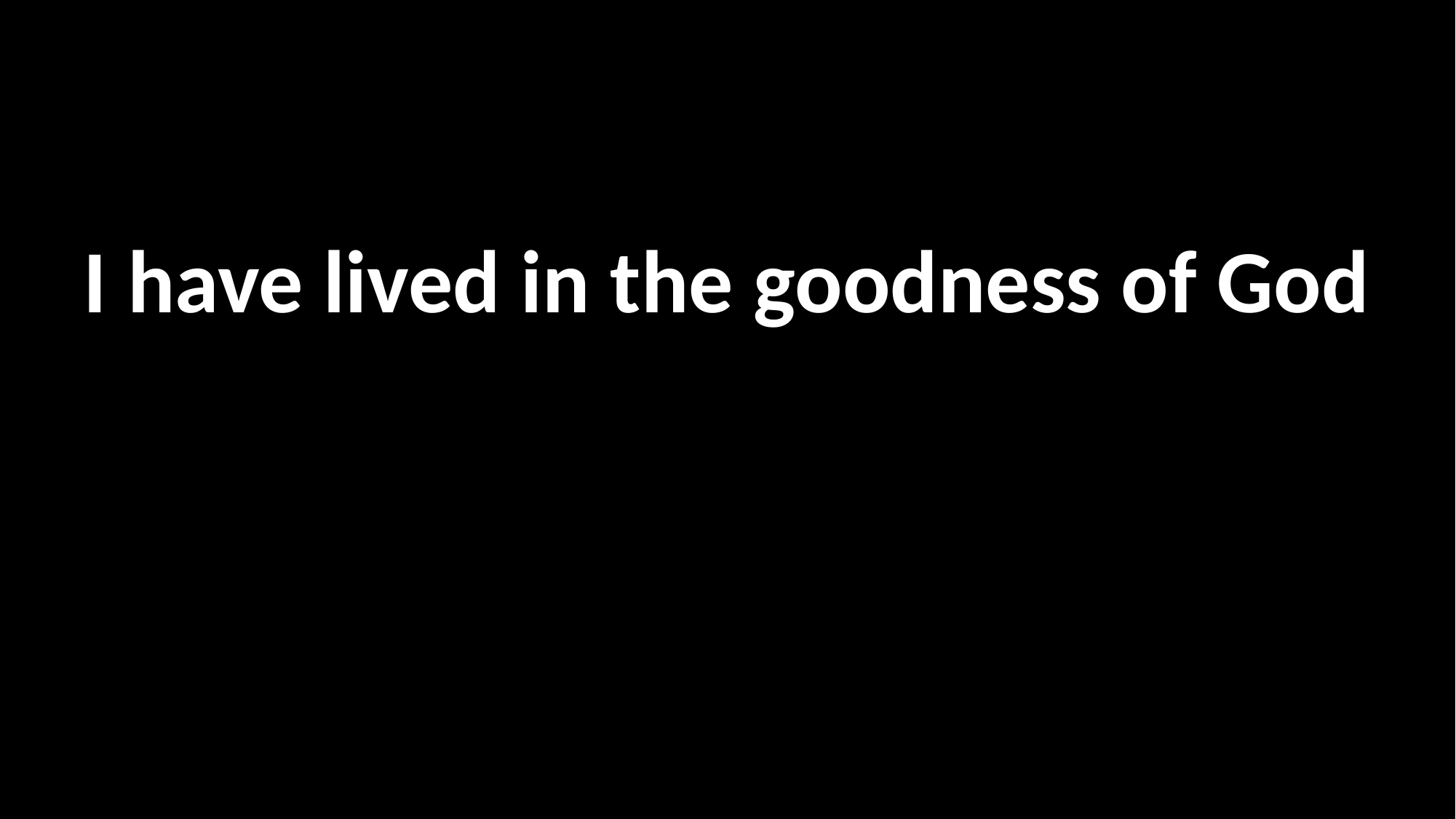

I have lived in the goodness of God
#